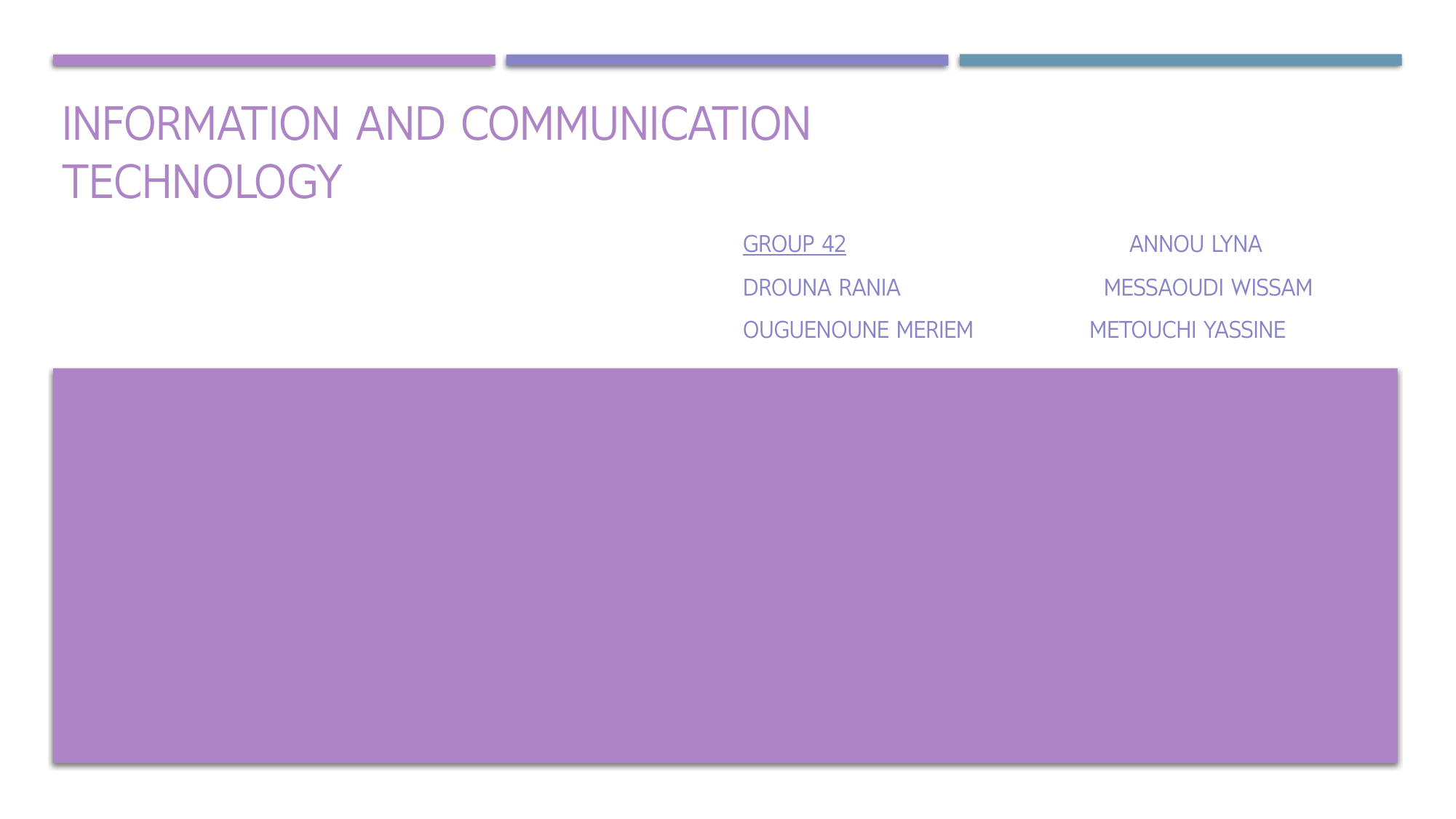

# Information and communication technology
Group 42                                       Annou Lyna
Drouna Rania                            Messaoudi Wissam
Ouguenoune Meriem                Metouchi Yassine